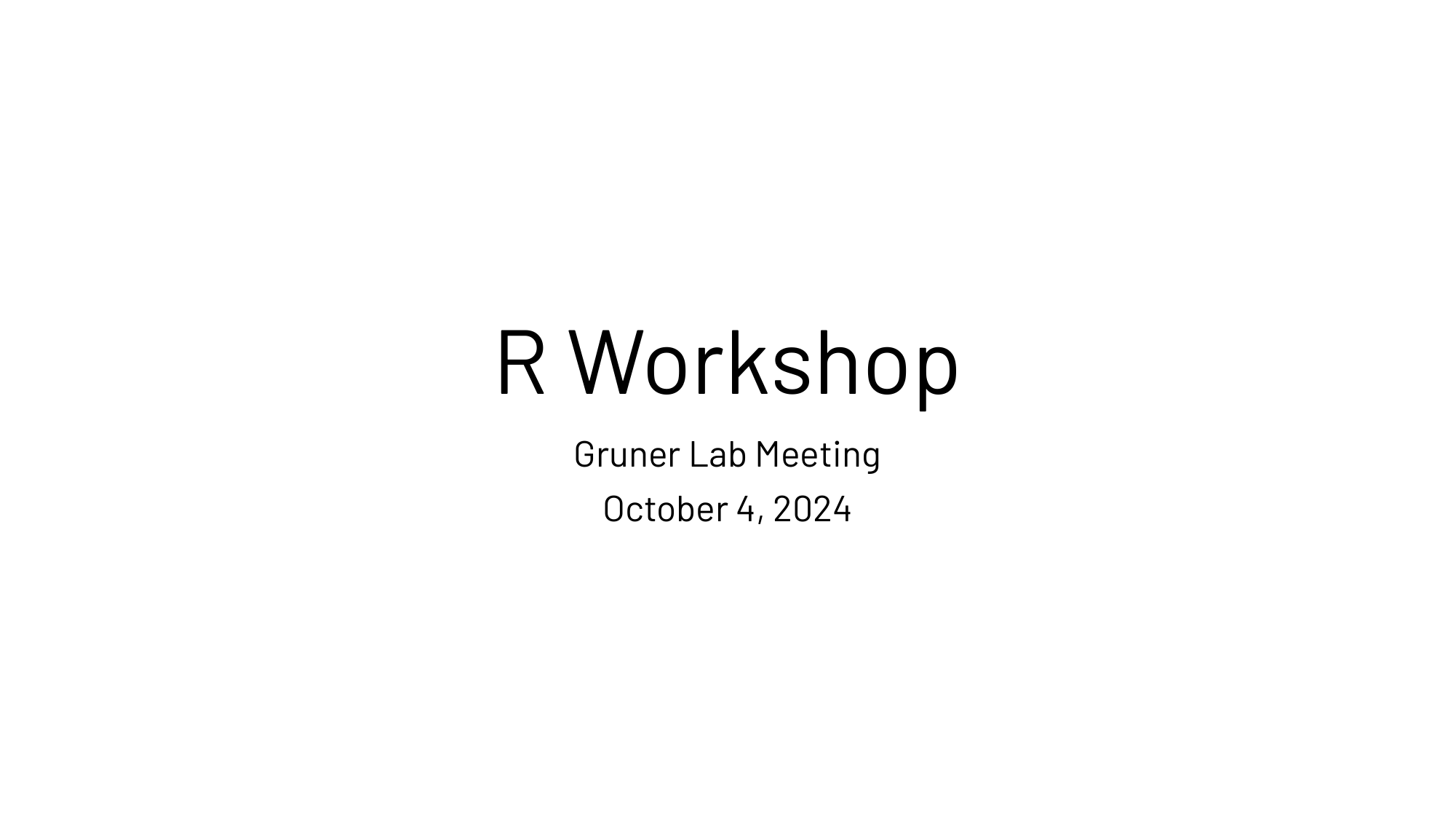

# R Workshop
Gruner Lab Meeting
October 4, 2024